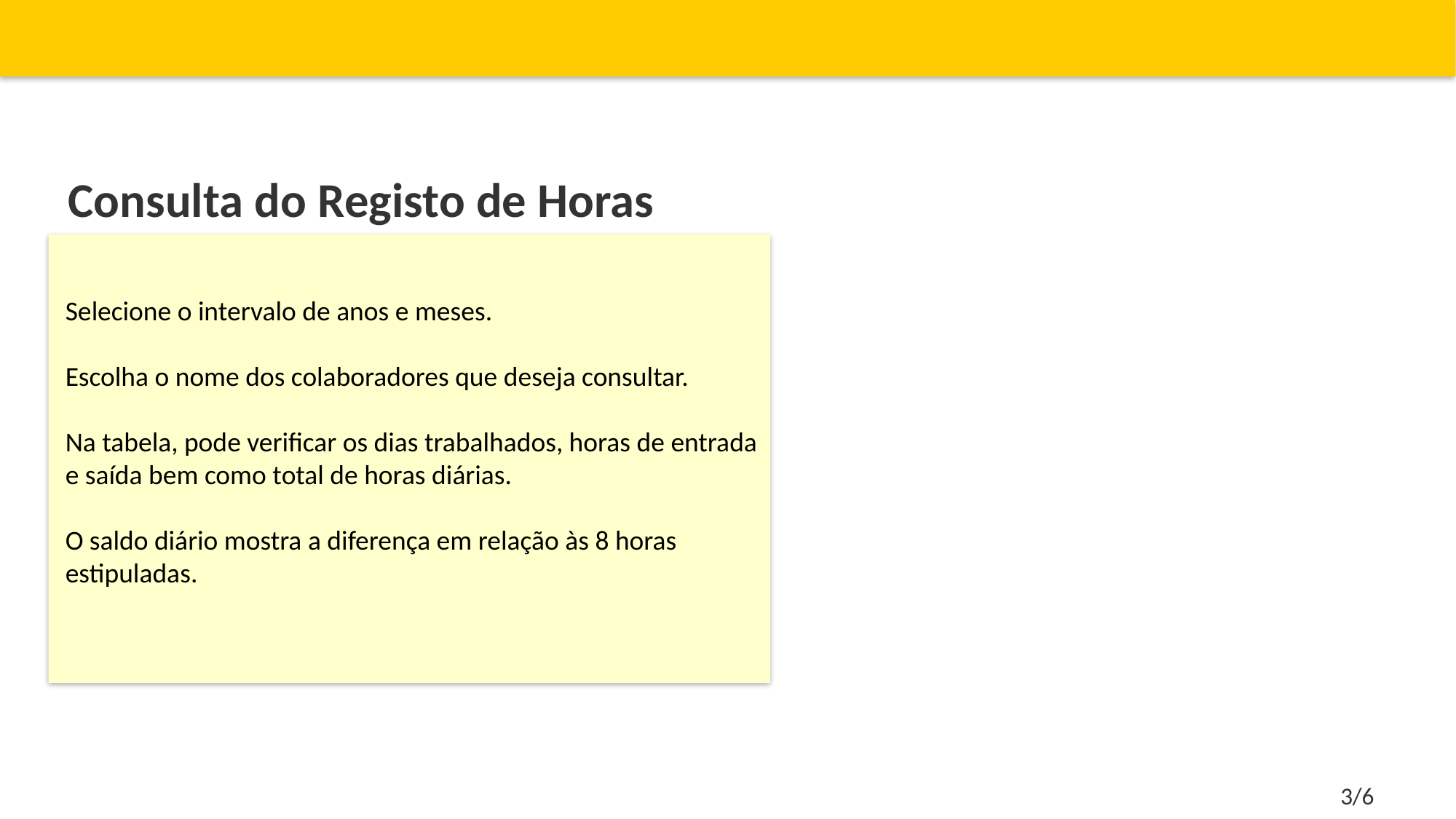

Consulta do Registo de Horas

Selecione o intervalo de anos e meses.

Escolha o nome dos colaboradores que deseja consultar.

Na tabela, pode verificar os dias trabalhados, horas de entrada
e saída bem como total de horas diárias.

O saldo diário mostra a diferença em relação às 8 horas estipuladas.

3/6